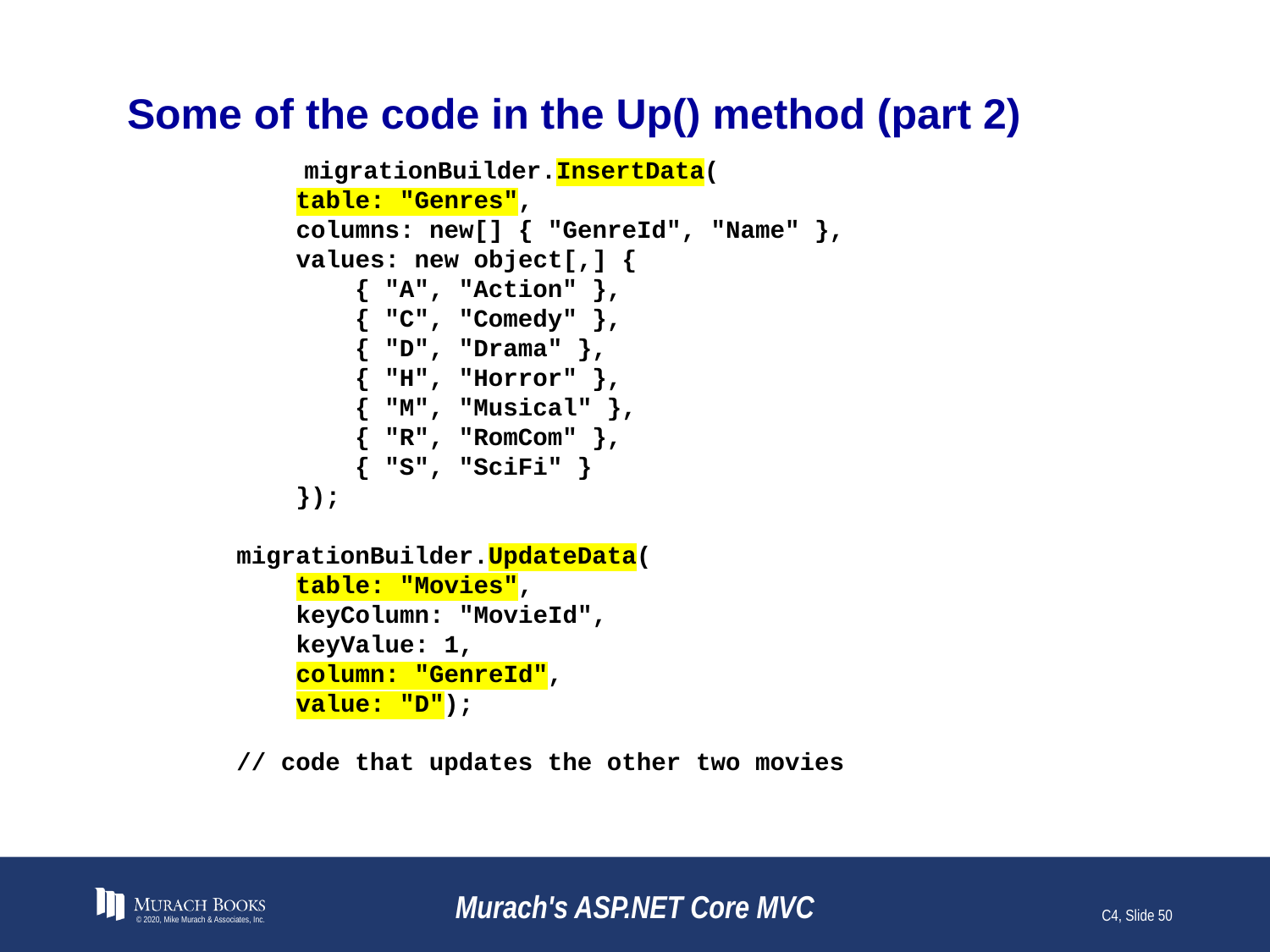

# Some of the code in the Up() method (part 2)
 	migrationBuilder.InsertData(
        table: "Genres",
        columns: new[] { "GenreId", "Name" },
        values: new object[,] {
            { "A", "Action" },
            { "C", "Comedy" },
            { "D", "Drama" },
            { "H", "Horror" },
            { "M", "Musical" },
            { "R", "RomCom" },
            { "S", "SciFi" }
        });

    migrationBuilder.UpdateData(
        table: "Movies",
        keyColumn: "MovieId",
        keyValue: 1,
        column: "GenreId",
        value: "D");

    // code that updates the other two movies

© 2020, Mike Murach & Associates, Inc.
Murach's ASP.NET Core MVC

C4, Slide 50